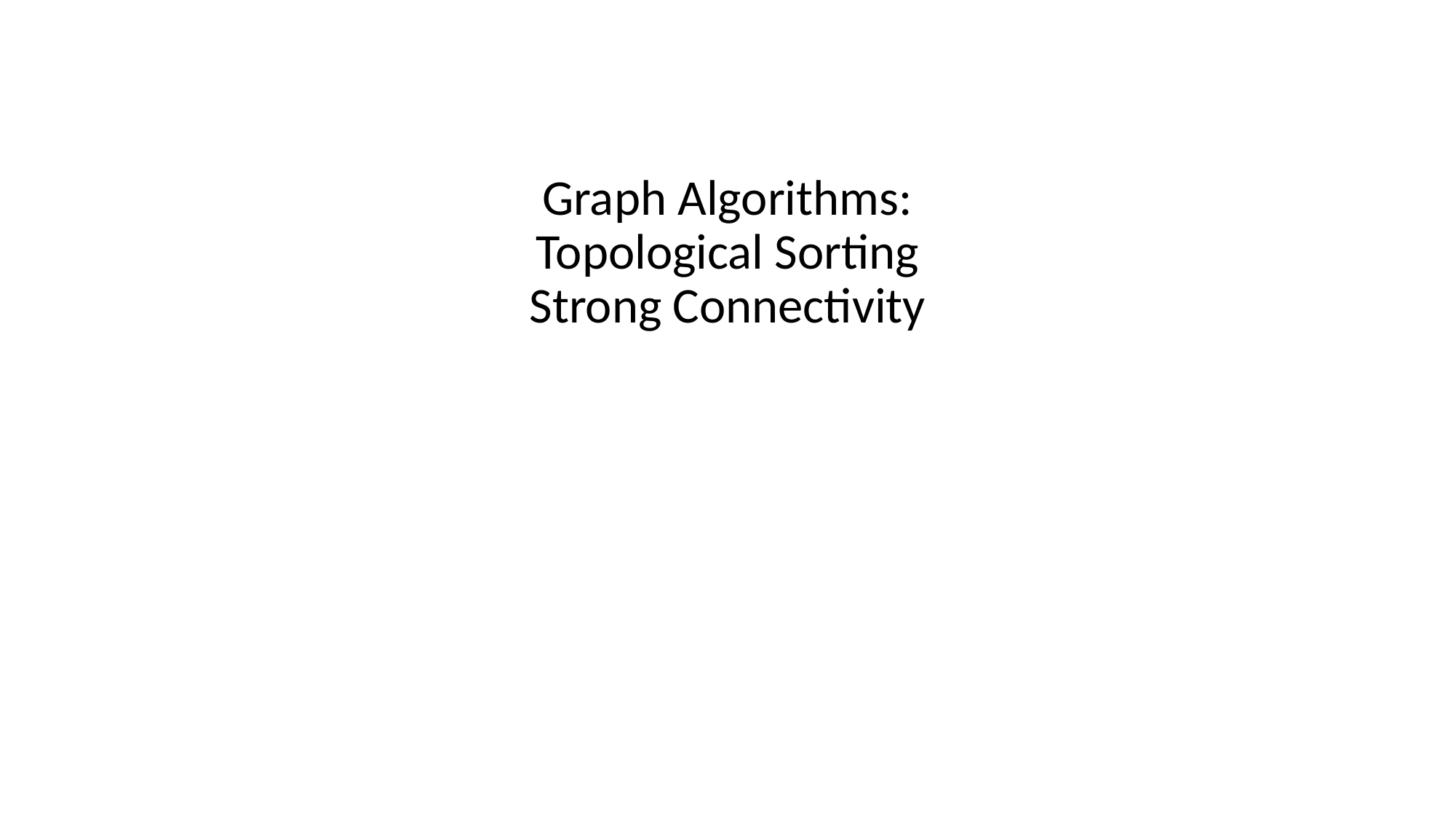

# Graph Algorithms: Topological Sorting Strong Connectivity